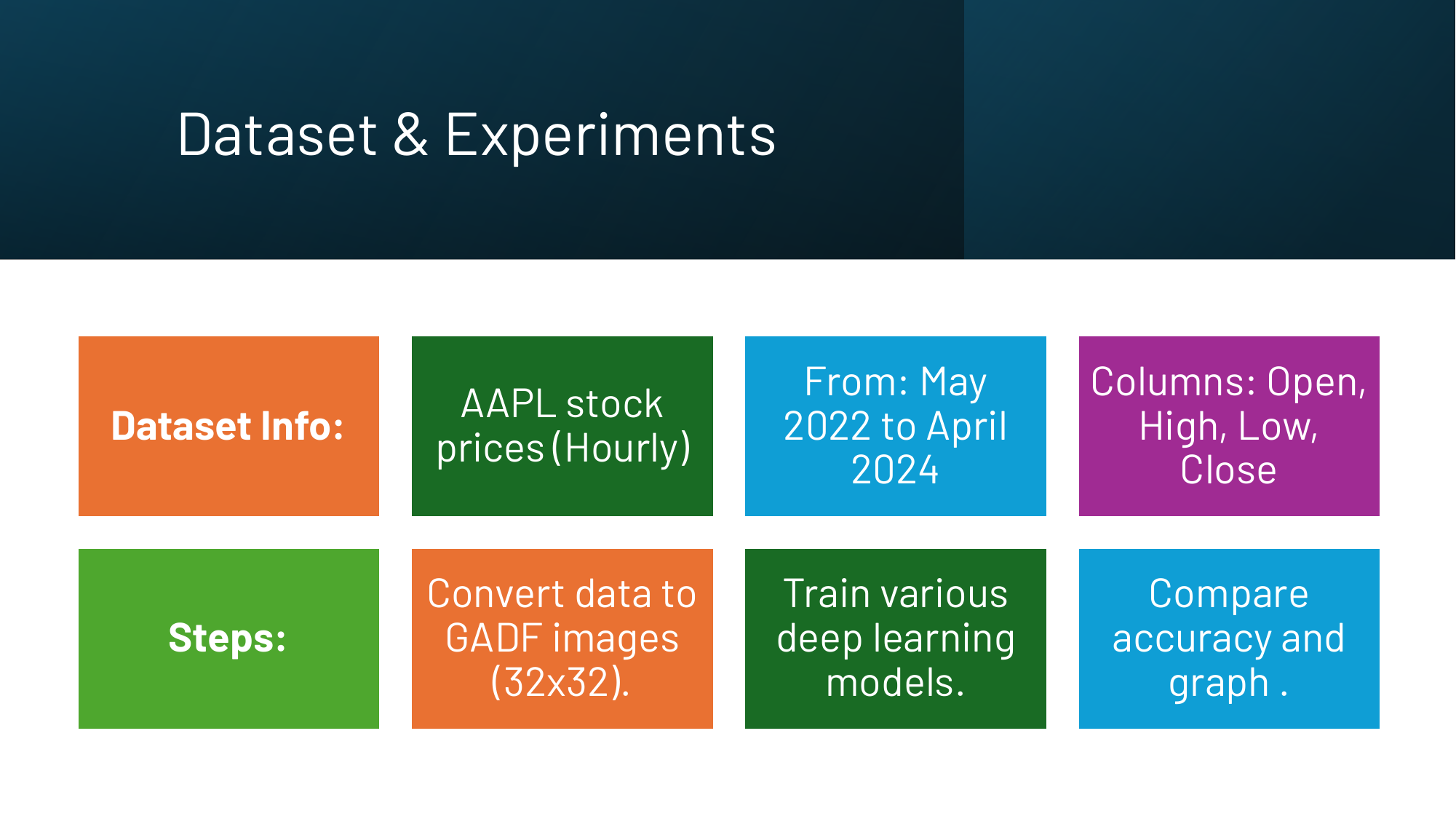

# Dataset & Experiments
Dataset Info:
AAPL stock prices (Hourly)
From: May 2022 to April 2024
Columns: Open, High, Low, Close
Steps:
Convert data to GADF images (32x32).
Train various deep learning models.
Compare accuracy and graph .